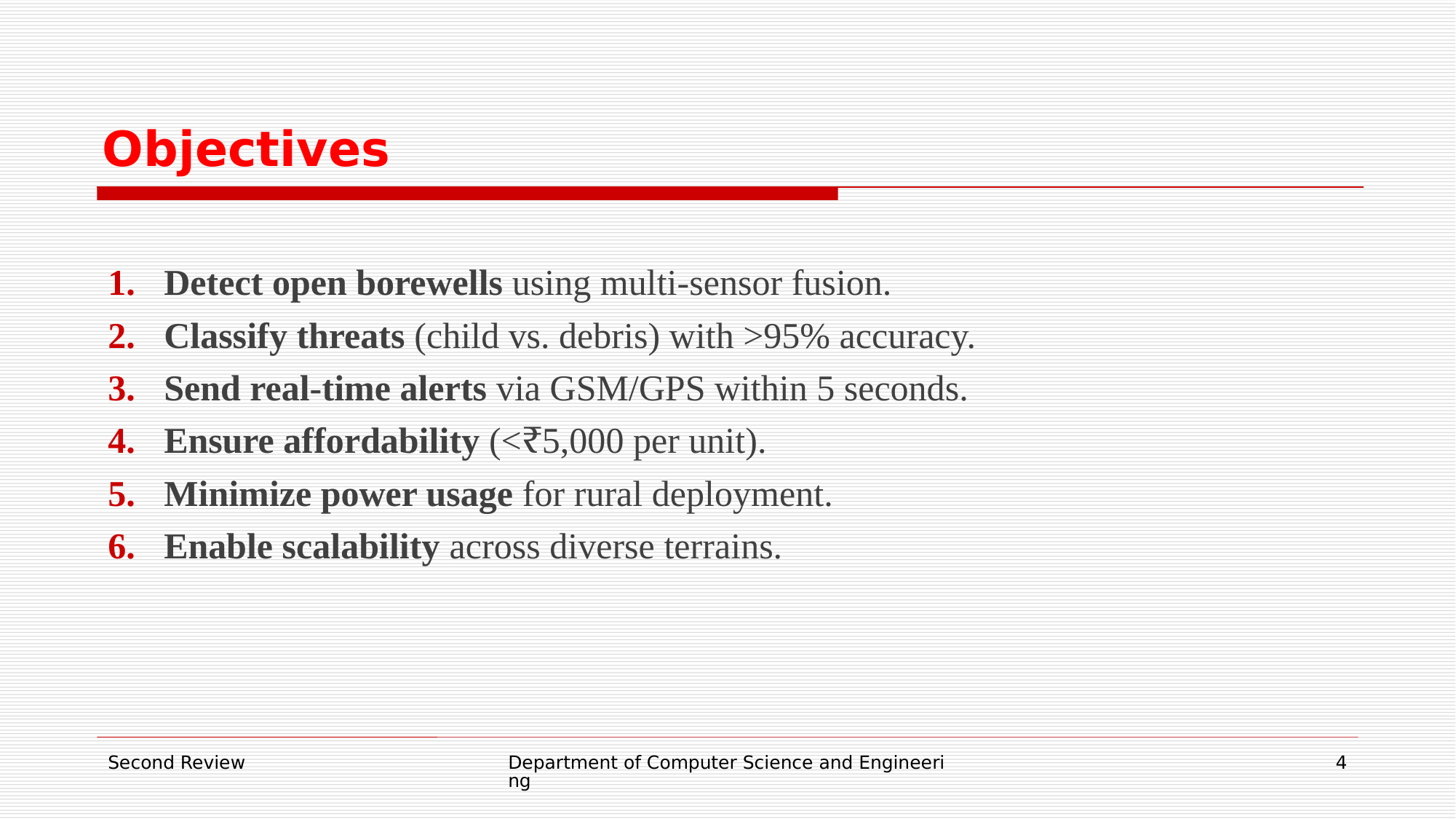

# Objectives
Detect open borewells using multi-sensor fusion.
Classify threats (child vs. debris) with >95% accuracy.
Send real-time alerts via GSM/GPS within 5 seconds.
Ensure affordability (<₹5,000 per unit).
Minimize power usage for rural deployment.
Enable scalability across diverse terrains.
Second Review
Department of Computer Science and Engineering
4